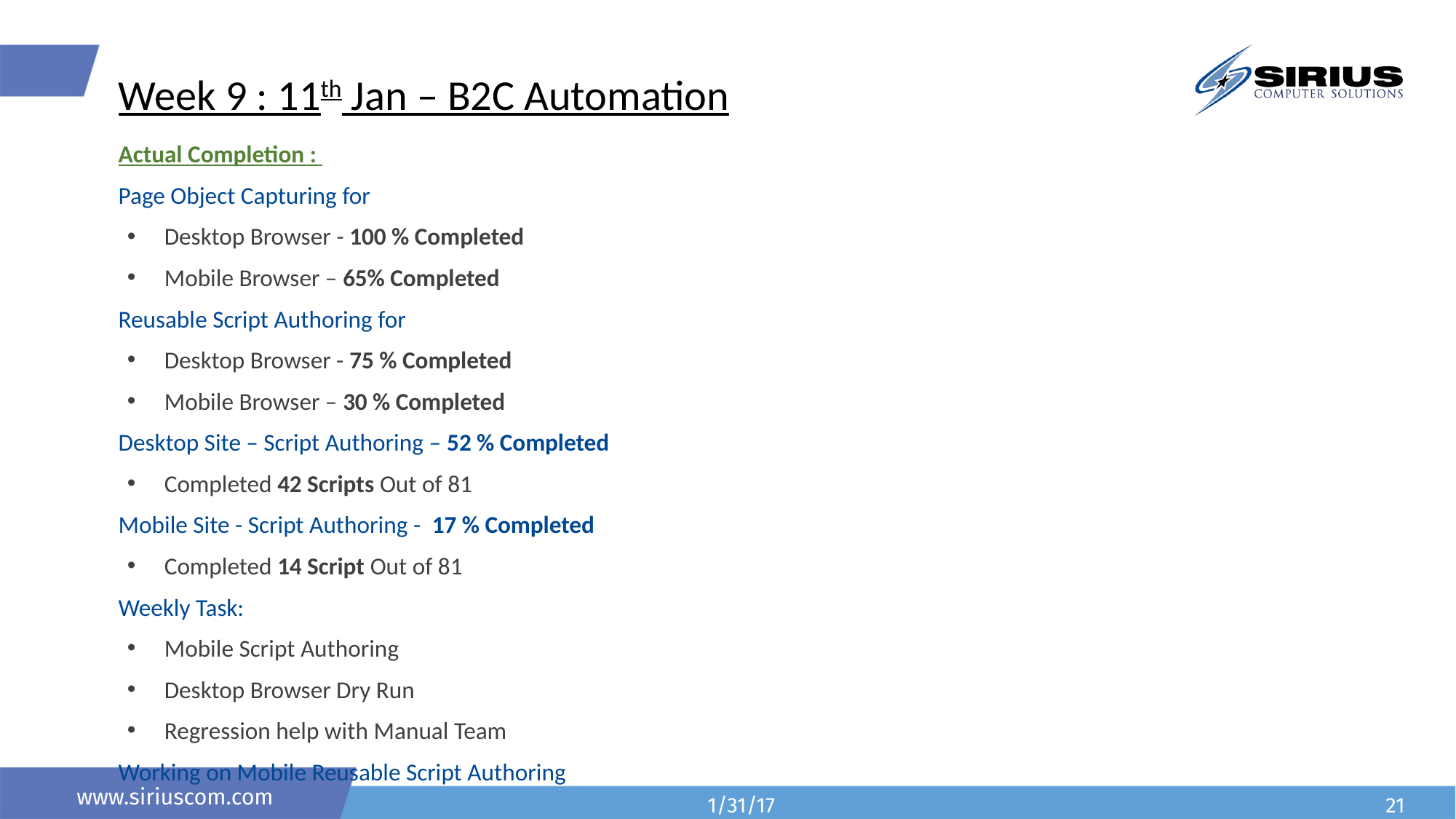

# Week 9 : 11th Jan – B2C Automation
Actual Completion :
Page Object Capturing for
Desktop Browser - 100 % Completed
Mobile Browser – 65% Completed
Reusable Script Authoring for
Desktop Browser - 75 % Completed
Mobile Browser – 30 % Completed
Desktop Site – Script Authoring – 52 % Completed
Completed 42 Scripts Out of 81
Mobile Site - Script Authoring -  17 % Completed
Completed 14 Script Out of 81
Weekly Task:
Mobile Script Authoring
Desktop Browser Dry Run
Regression help with Manual Team
Working on Mobile Reusable Script Authoring